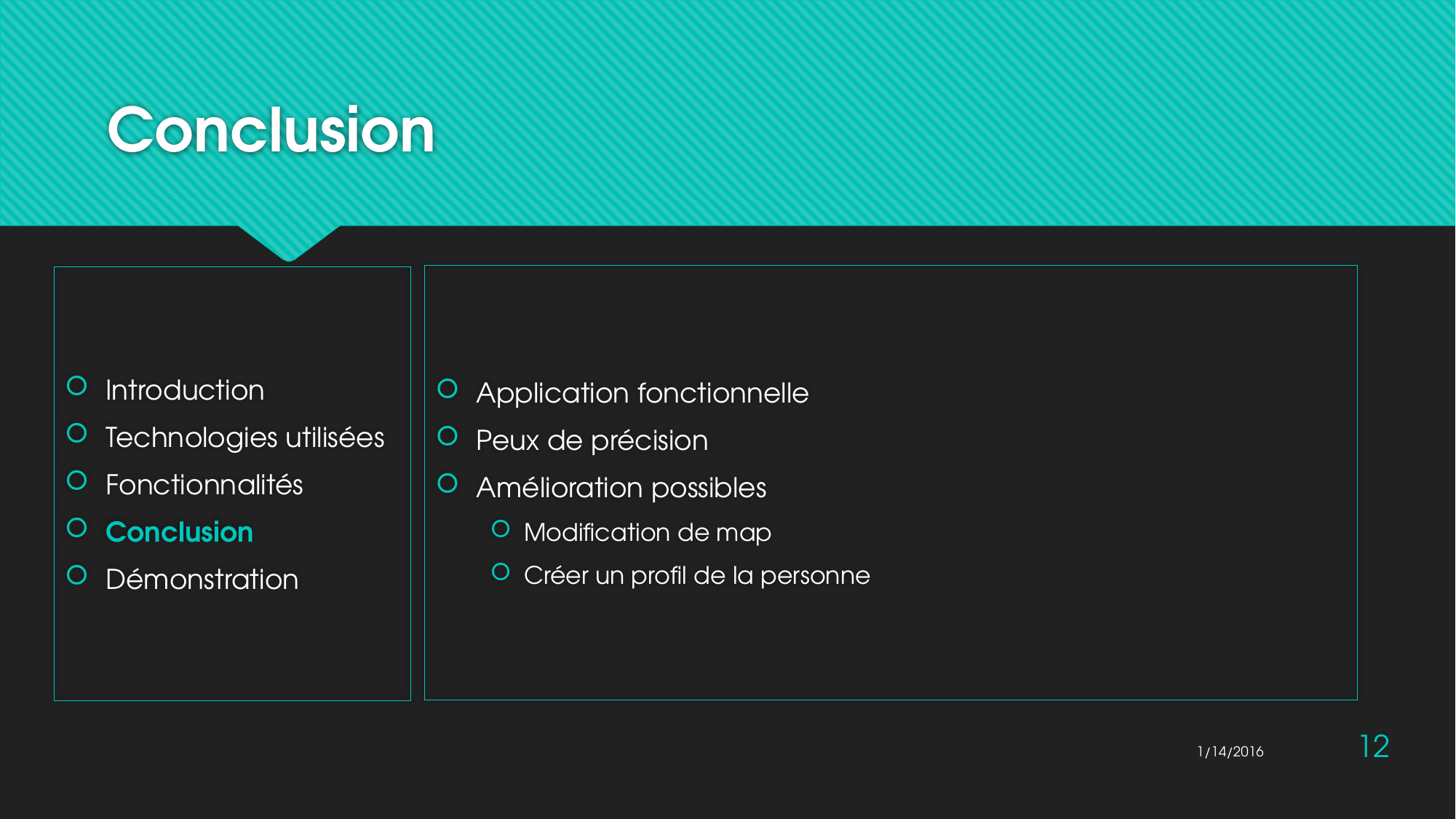

# Conclusion
Application fonctionnelle
Peux de précision
Amélioration possibles
Modification de map
Créer un profil de la personne
Introduction
Technologies utilisées
Fonctionnalités
Conclusion
Démonstration
12
1/14/2016